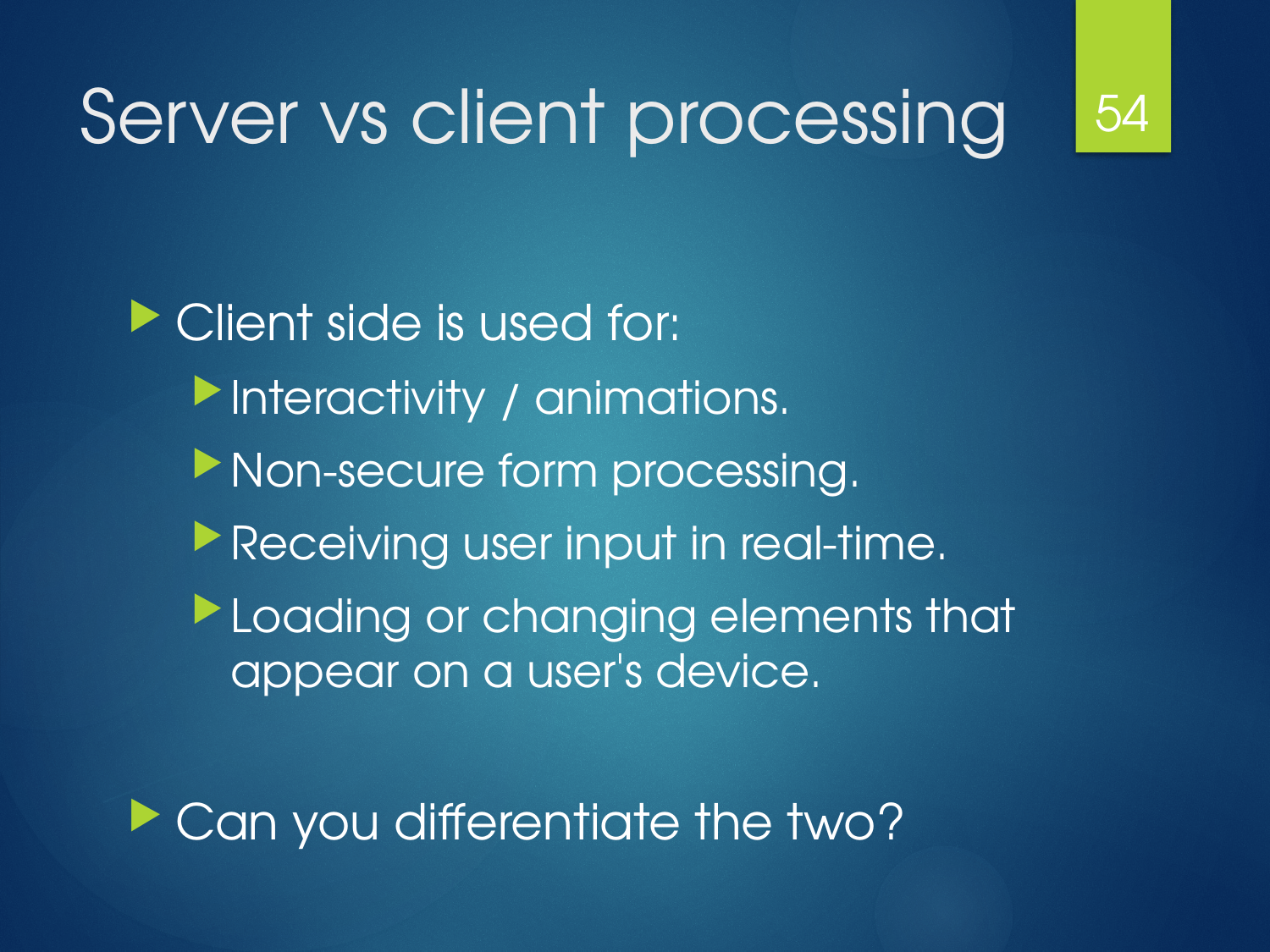

54
# Server vs client processing
Client side is used for:
Interactivity / animations.
Non-secure form processing.
Receiving user input in real-time.
Loading or changing elements that appear on a user's device.

Can you differentiate the two?